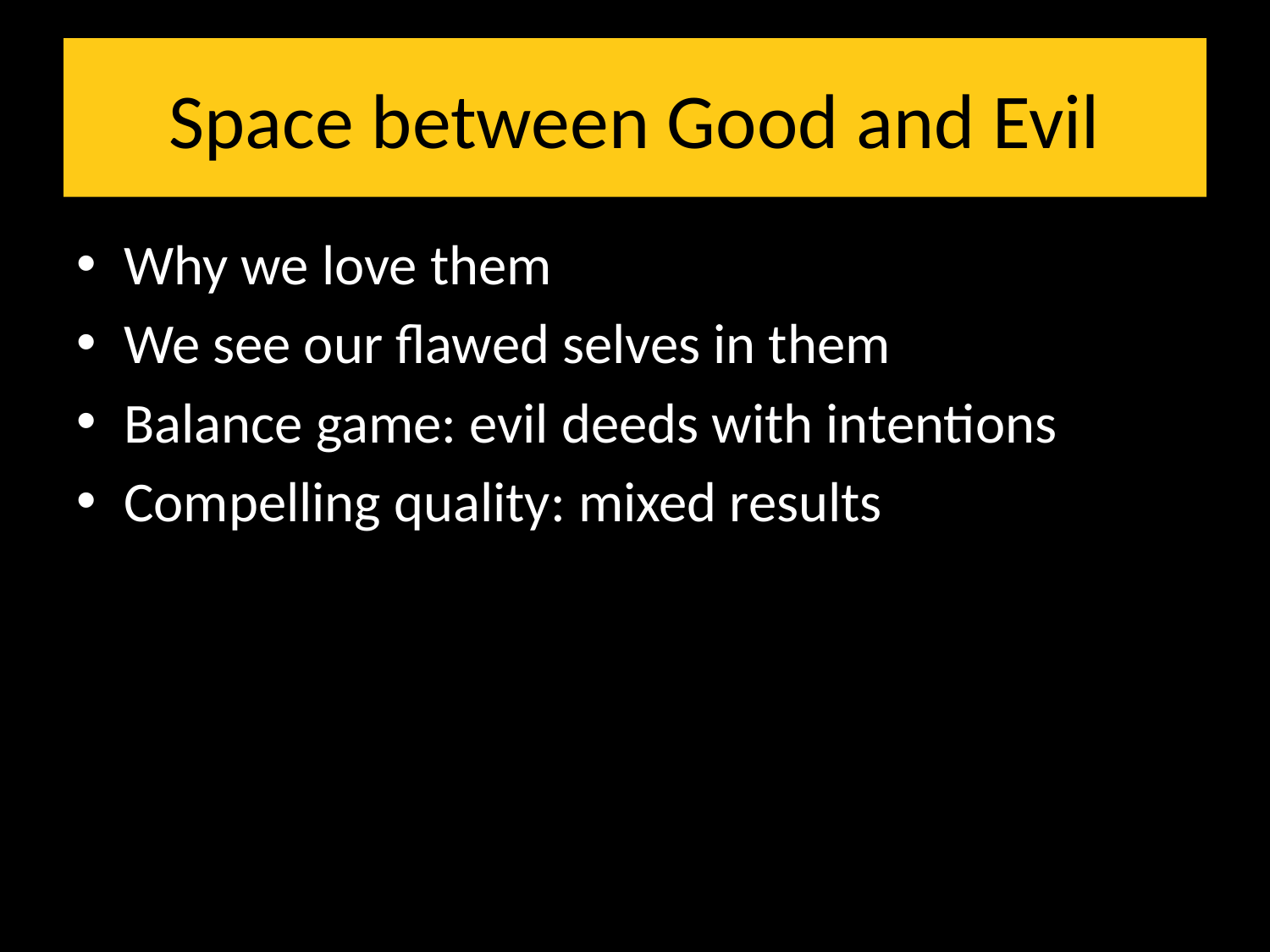

# Space between Good and Evil
Why we love them
We see our flawed selves in them
Balance game: evil deeds with intentions
Compelling quality: mixed results